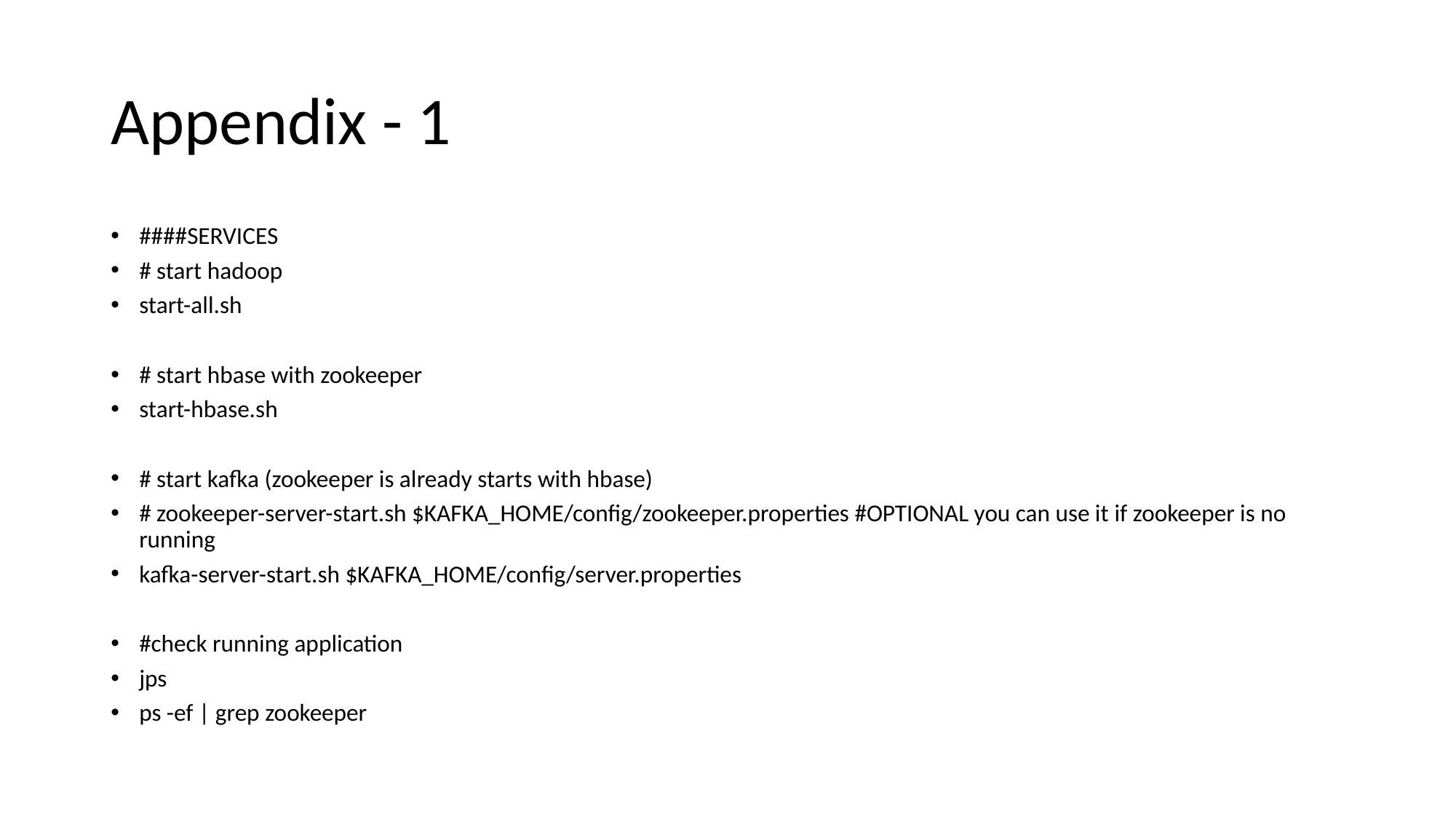

# Appendix - 1
####SERVICES
# start hadoop
start-all.sh

# start hbase with zookeeper
start-hbase.sh

# start kafka (zookeeper is already starts with hbase)
# zookeeper-server-start.sh $KAFKA_HOME/config/zookeeper.properties #OPTIONAL you can use it if zookeeper is no running
kafka-server-start.sh $KAFKA_HOME/config/server.properties

#check running application
jps
ps -ef | grep zookeeper